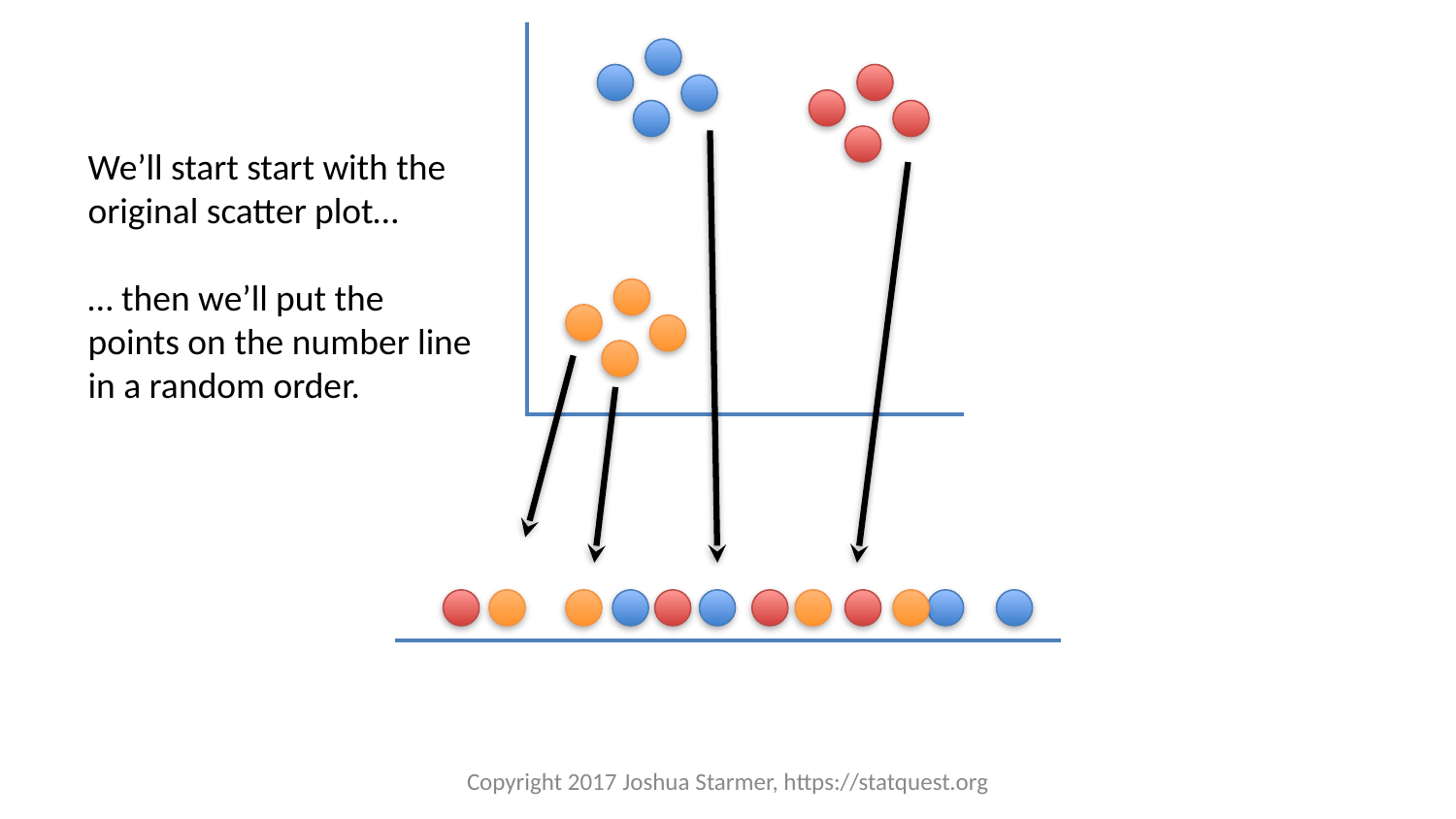

We’ll start start with the original scatter plot…

… then we’ll put the points on the number line in a random order.

Copyright 2017 Joshua Starmer, https://statquest.org